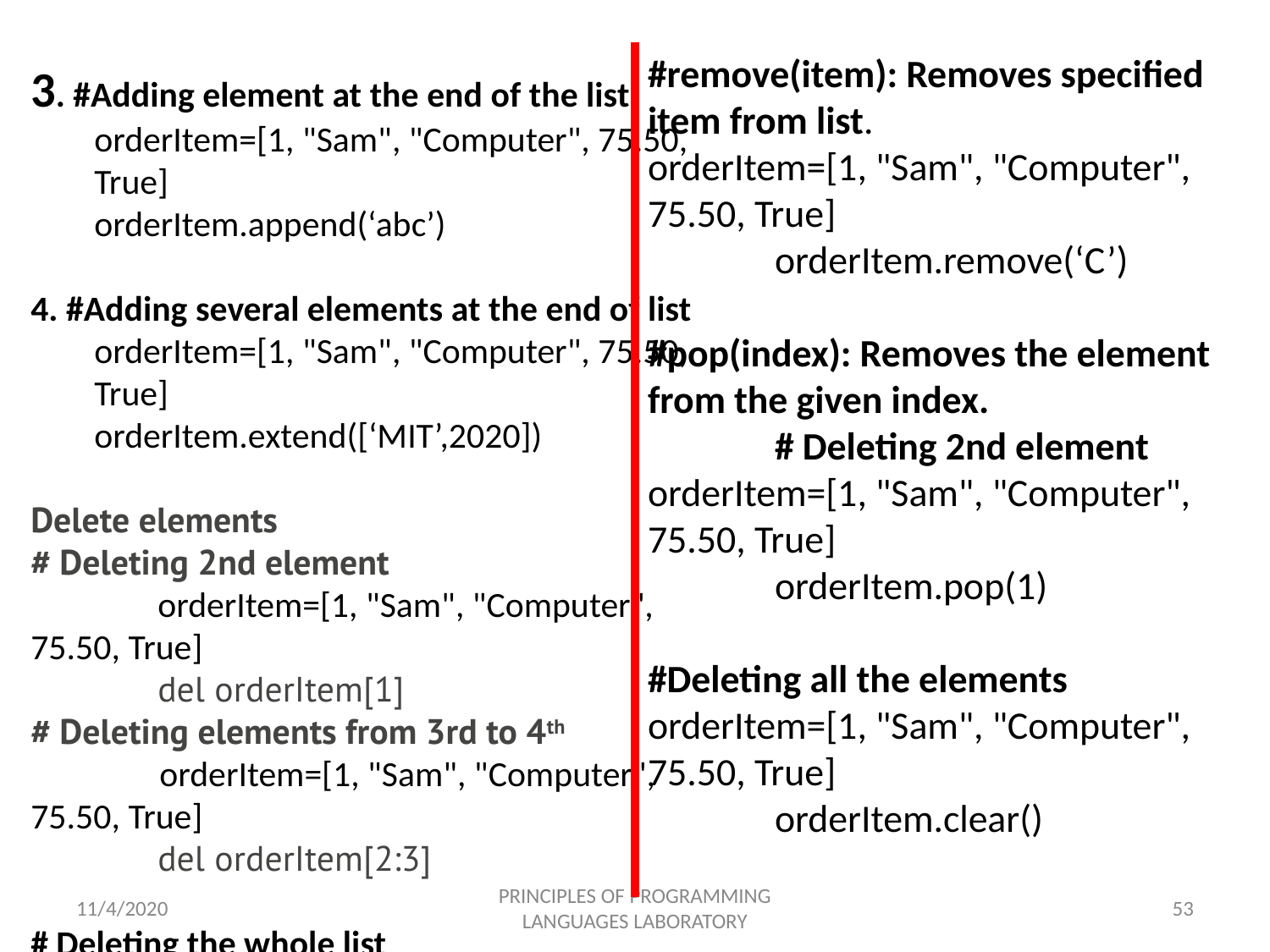

#remove(item): Removes specified item from list.
orderItem=[1, "Sam", "Computer", 75.50, True]
	orderItem.remove(‘C’)

#pop(index): Removes the element from the given index.
	# Deleting 2nd element
orderItem=[1, "Sam", "Computer", 75.50, True]
	orderItem.pop(1)

#Deleting all the elements
orderItem=[1, "Sam", "Computer", 75.50, True]
	orderItem.clear()

3. #Adding element at the end of the list
orderItem=[1, "Sam", "Computer", 75.50, True]
orderItem.append(‘abc’)

4. #Adding several elements at the end of list
orderItem=[1, "Sam", "Computer", 75.50, True]
orderItem.extend([‘MIT’,2020])

Delete elements
# Deleting 2nd element
	orderItem=[1, "Sam", "Computer", 75.50, True]
	del orderItem[1]
# Deleting elements from 3rd to 4th
                orderItem=[1, "Sam", "Computer", 75.50, True]
	del orderItem[2:3]

# Deleting the whole list
	orderItem=[1, "Sam", "Computer", 75.50, True]
	del orderItem

11/4/2020
PRINCIPLES OF PROGRAMMING LANGUAGES LABORATORY
53